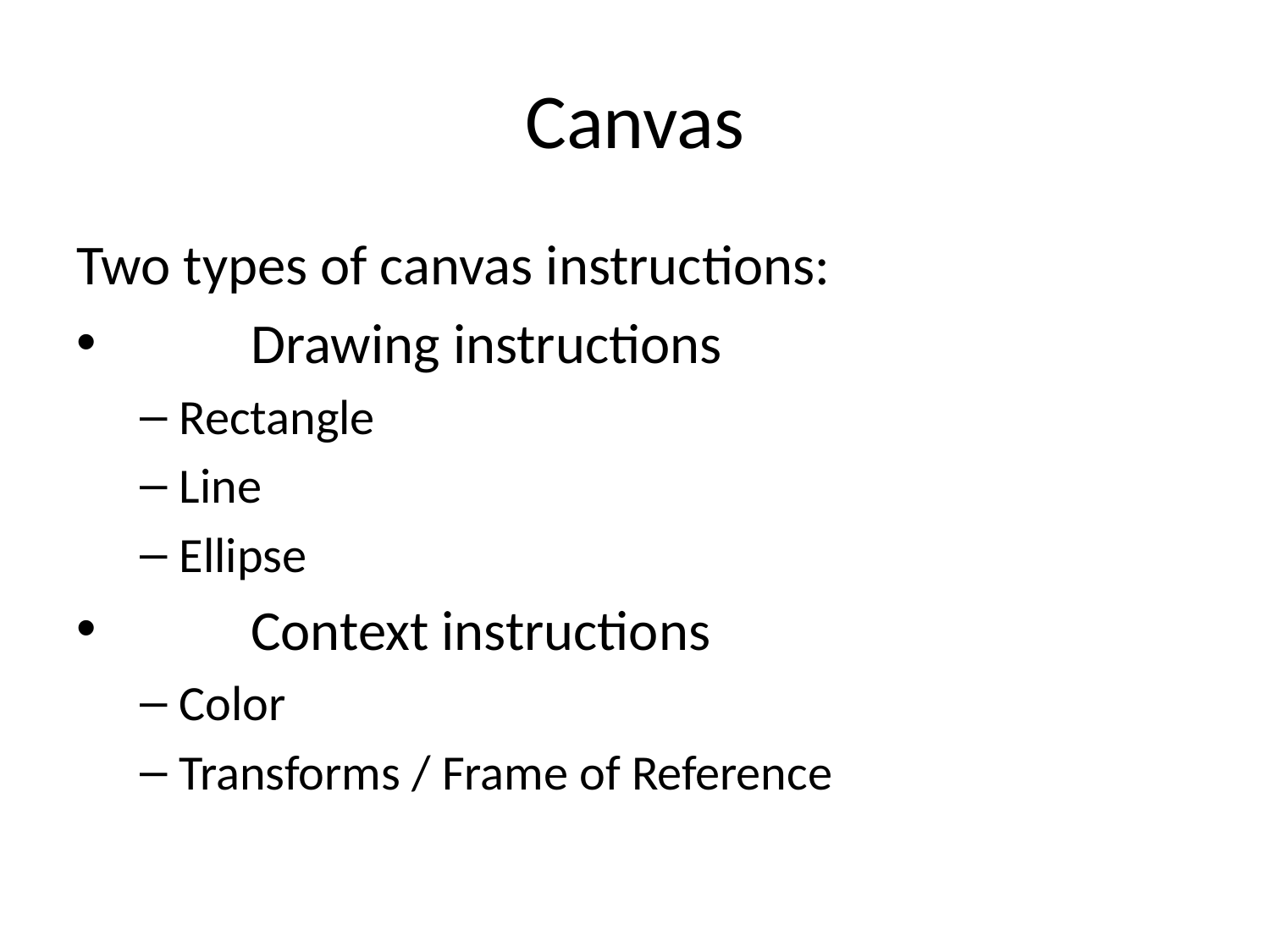

# Canvas
Two types of canvas instructions:
	Drawing instructions
Rectangle
Line
Ellipse
	Context instructions
Color
Transforms / Frame of Reference